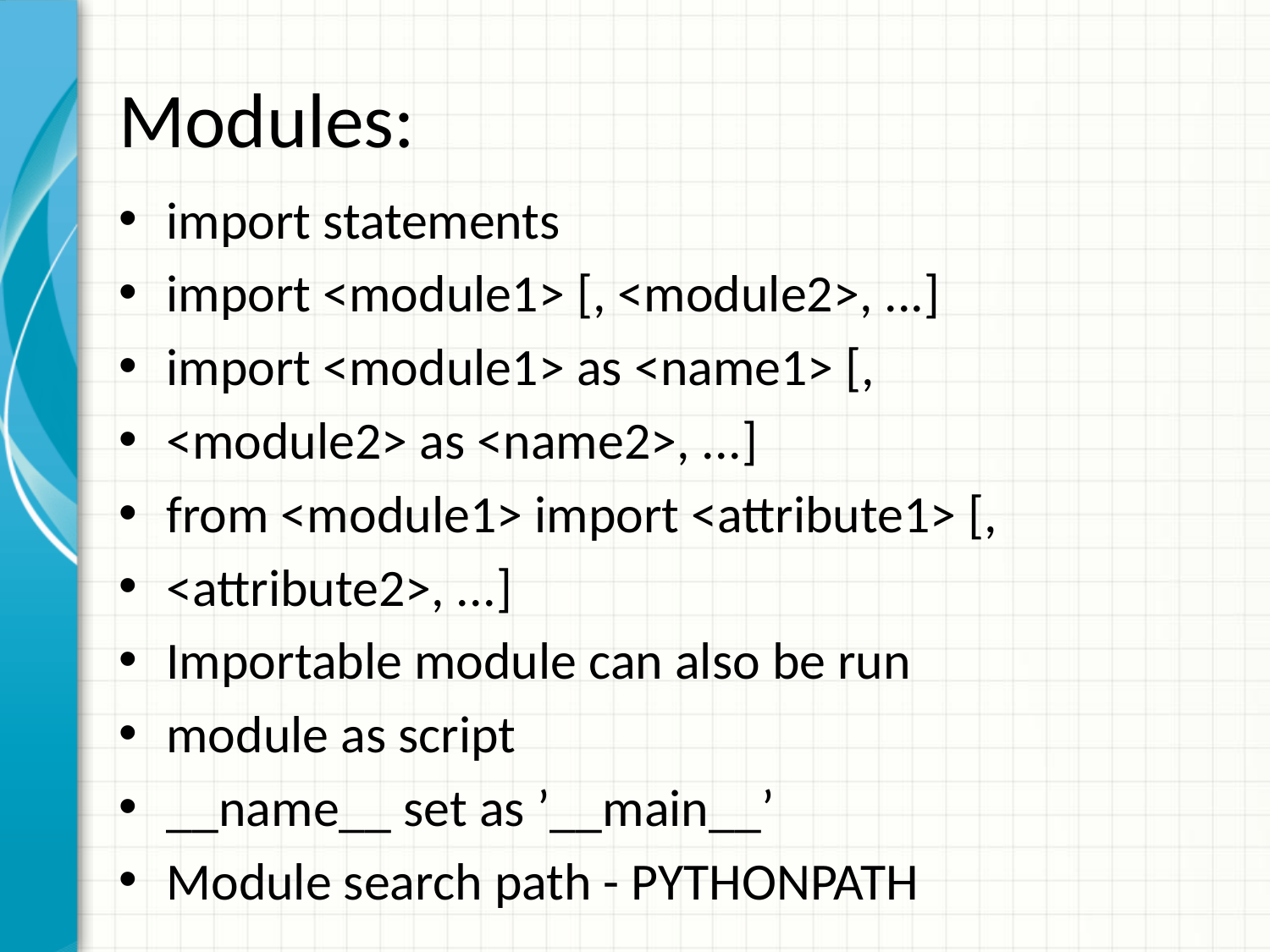

# Modules:
import statements
import <module1> [, <module2>, ...]
import <module1> as <name1> [,
<module2> as <name2>, ...]
from <module1> import <attribute1> [,
<attribute2>, ...]
Importable module can also be run
module as script
__name__ set as ’__main__’
Module search path - PYTHONPATH